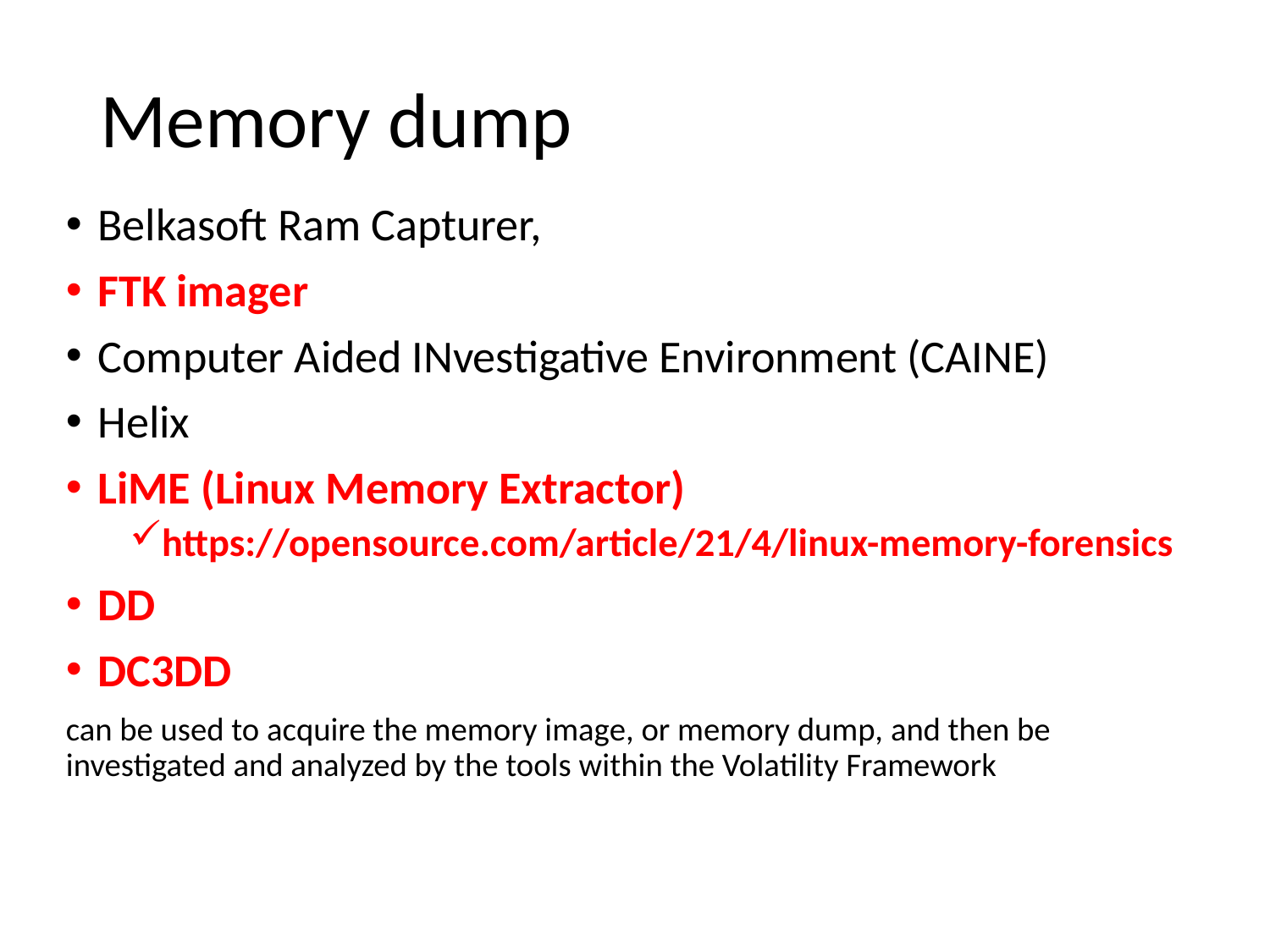

# Memory dump
Belkasoft Ram Capturer,
FTK imager
Computer Aided INvestigative Environment (CAINE)
Helix
LiME (Linux Memory Extractor)
https://opensource.com/article/21/4/linux-memory-forensics
DD
DC3DD
can be used to acquire the memory image, or memory dump, and then be investigated and analyzed by the tools within the Volatility Framework